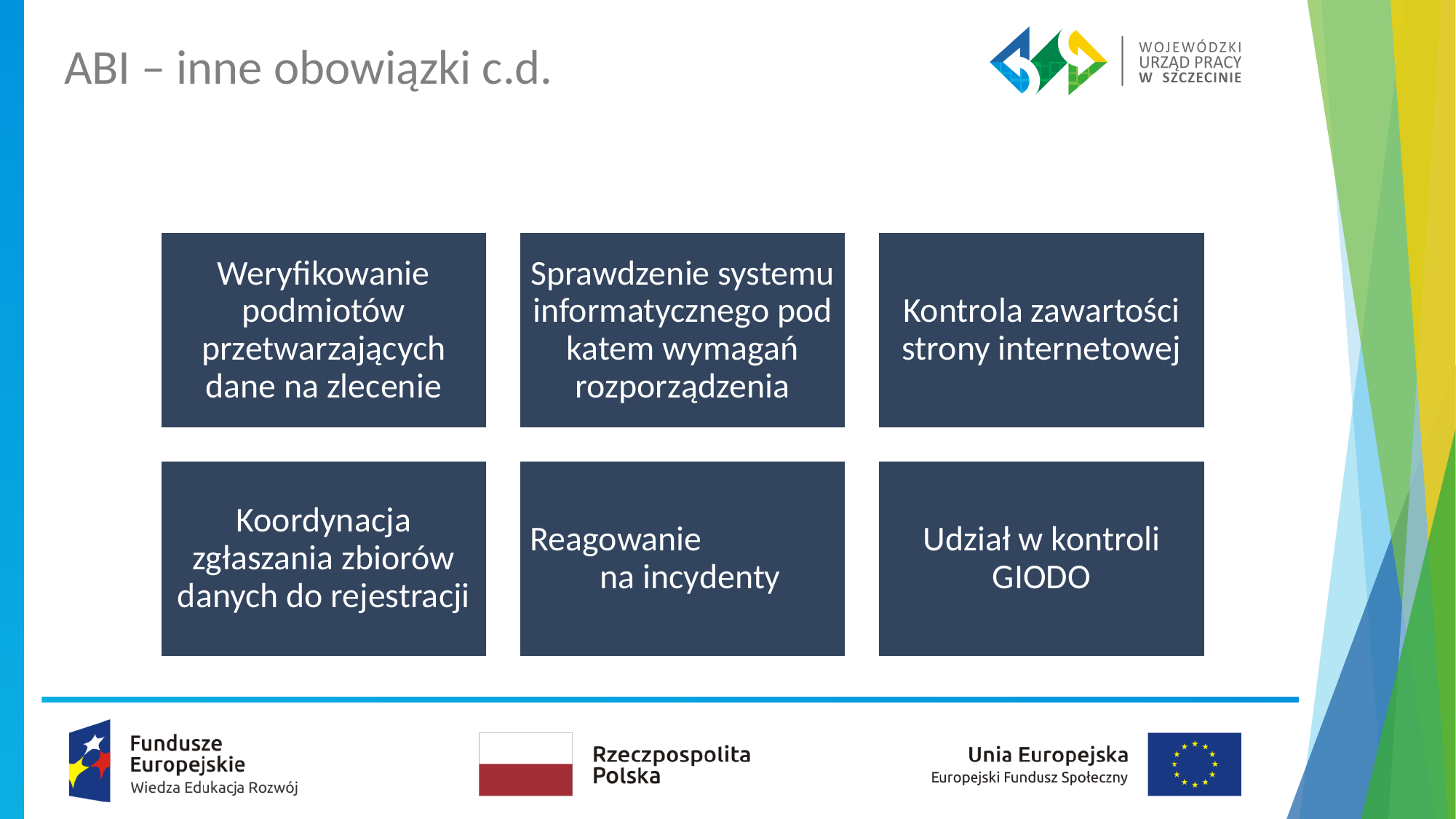

ABI – inne obowiązki c.d.
Weryfikowanie podmiotów przetwarzających dane na zlecenie
Sprawdzenie systemu informatycznego pod katem wymagań rozporządzenia
Kontrola zawartości strony internetowej
Koordynacja zgłaszania zbiorów danych do rejestracji
Reagowanie                    na incydenty
Udział w kontroli GIODO